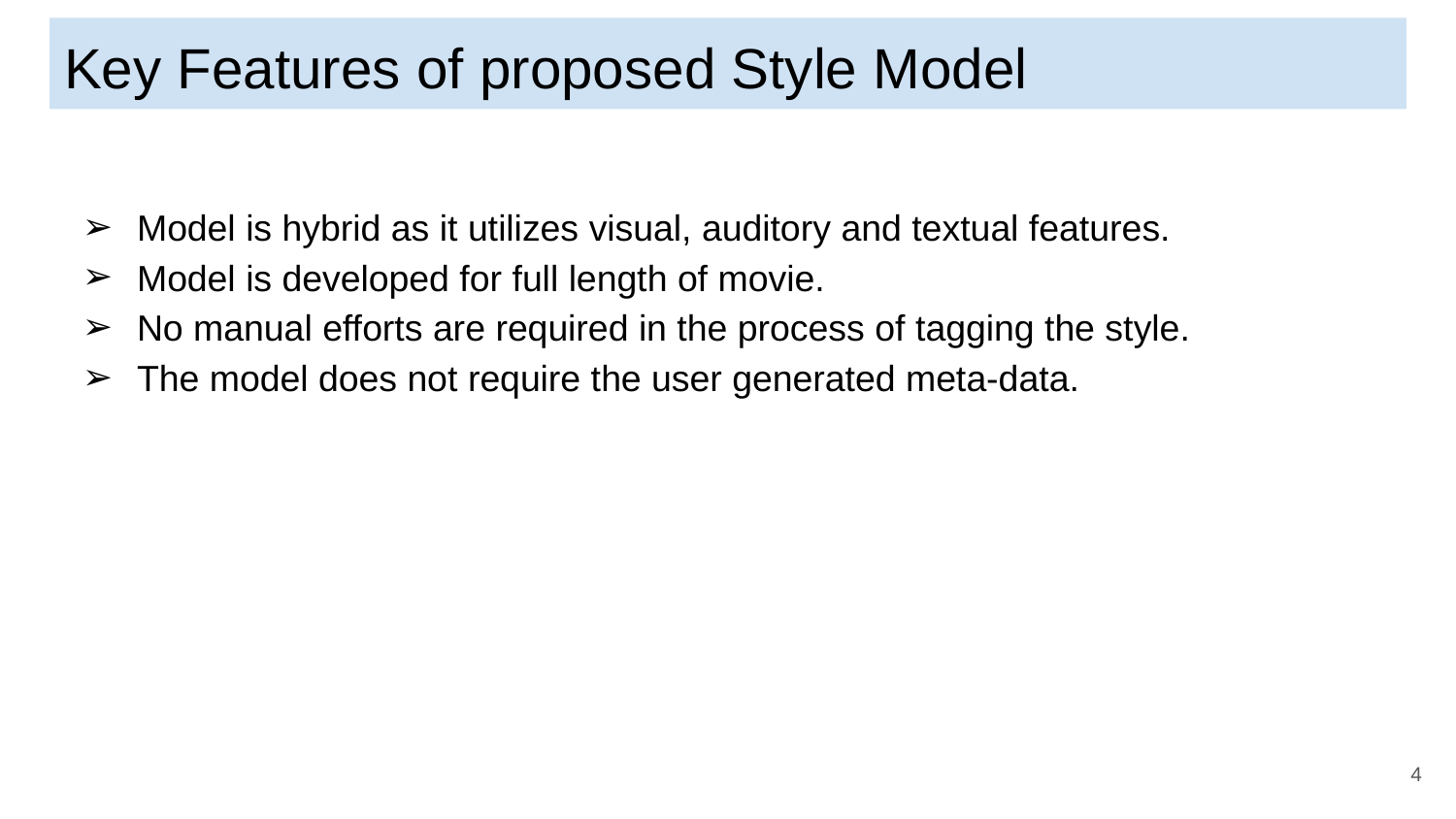

# Key Features of proposed Style Model
Model is hybrid as it utilizes visual, auditory and textual features.
Model is developed for full length of movie.
No manual efforts are required in the process of tagging the style.
The model does not require the user generated meta-data.
4